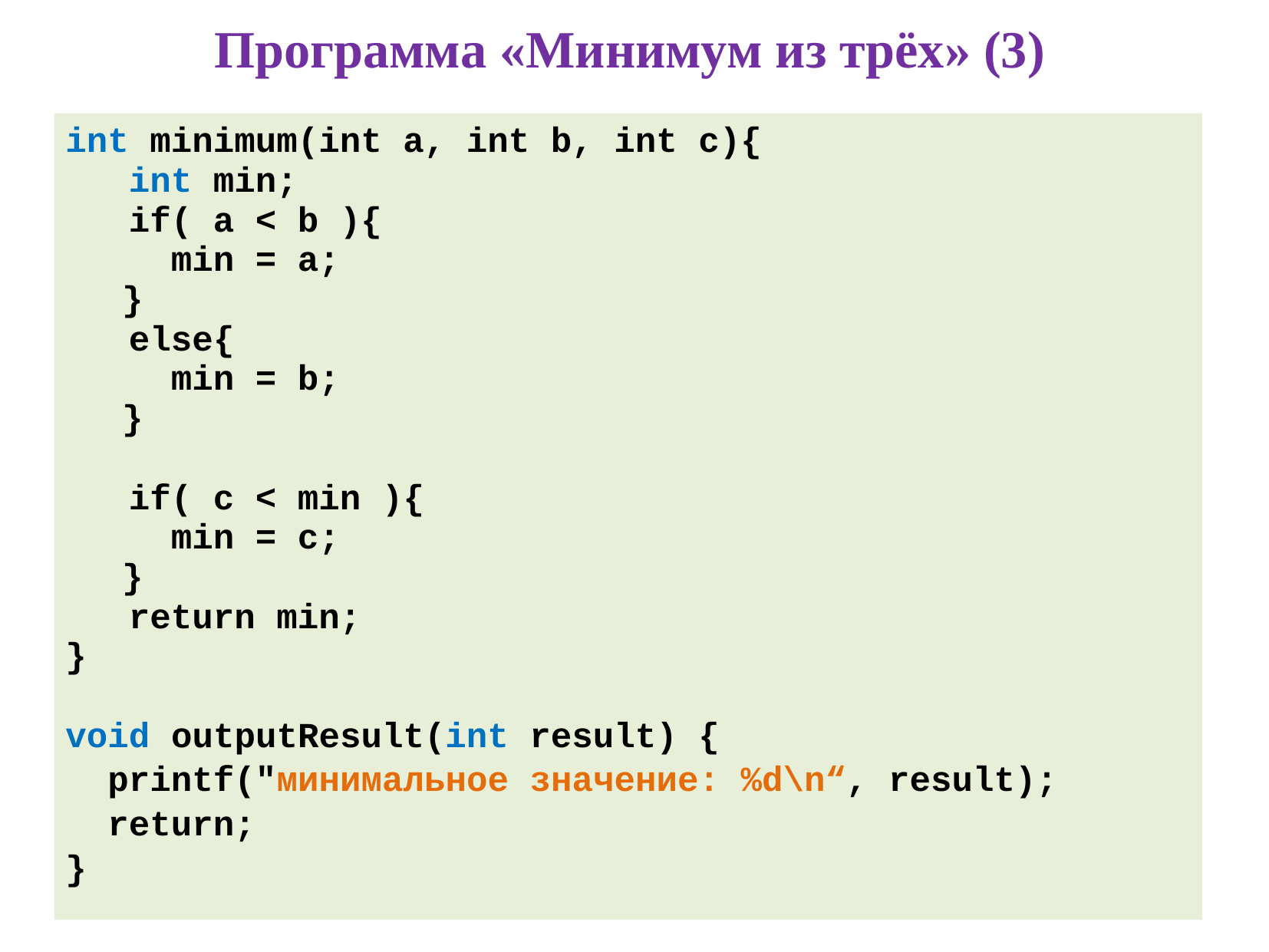

# Программа «Минимум из трёх» (3)
int minimum(int a, int b, int c){
   int min;
   if( a < b ){
     min = a;
	}
   else{
     min = b;
	}

   if( c < min ){
     min = c;
	}
   return min;
}

void outputResult(int result) {
  printf("минимальное значение: %d\n“, result);
  return;
}